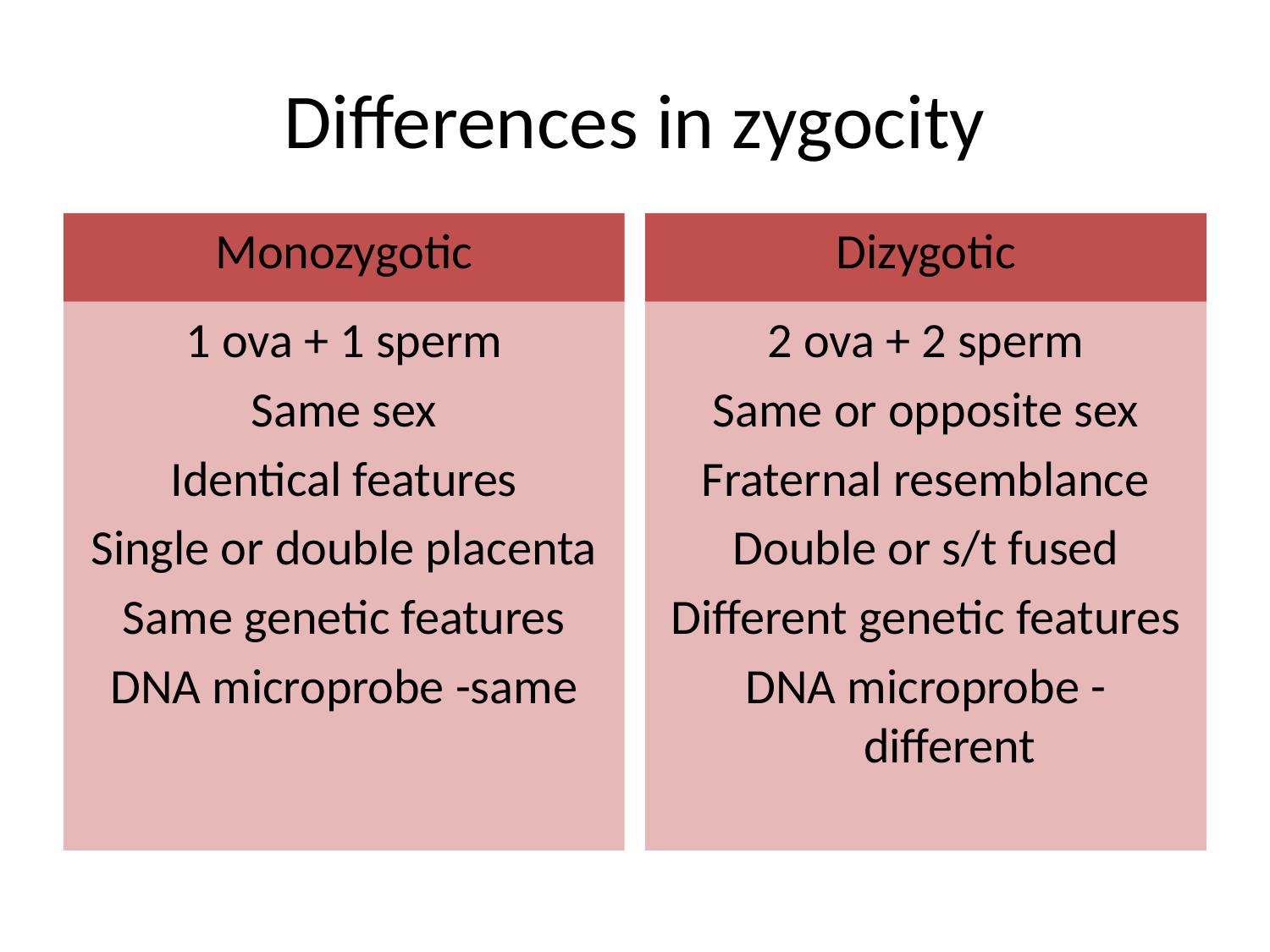

# Differences in zygocity
Monozygotic
Dizygotic
1 ova + 1 sperm
Same sex
Identical features
Single or double placenta
Same genetic features
DNA microprobe -same

2 ova + 2 sperm
Same or opposite sex
Fraternal resemblance
Double or s/t fused
Different genetic features
DNA microprobe - different